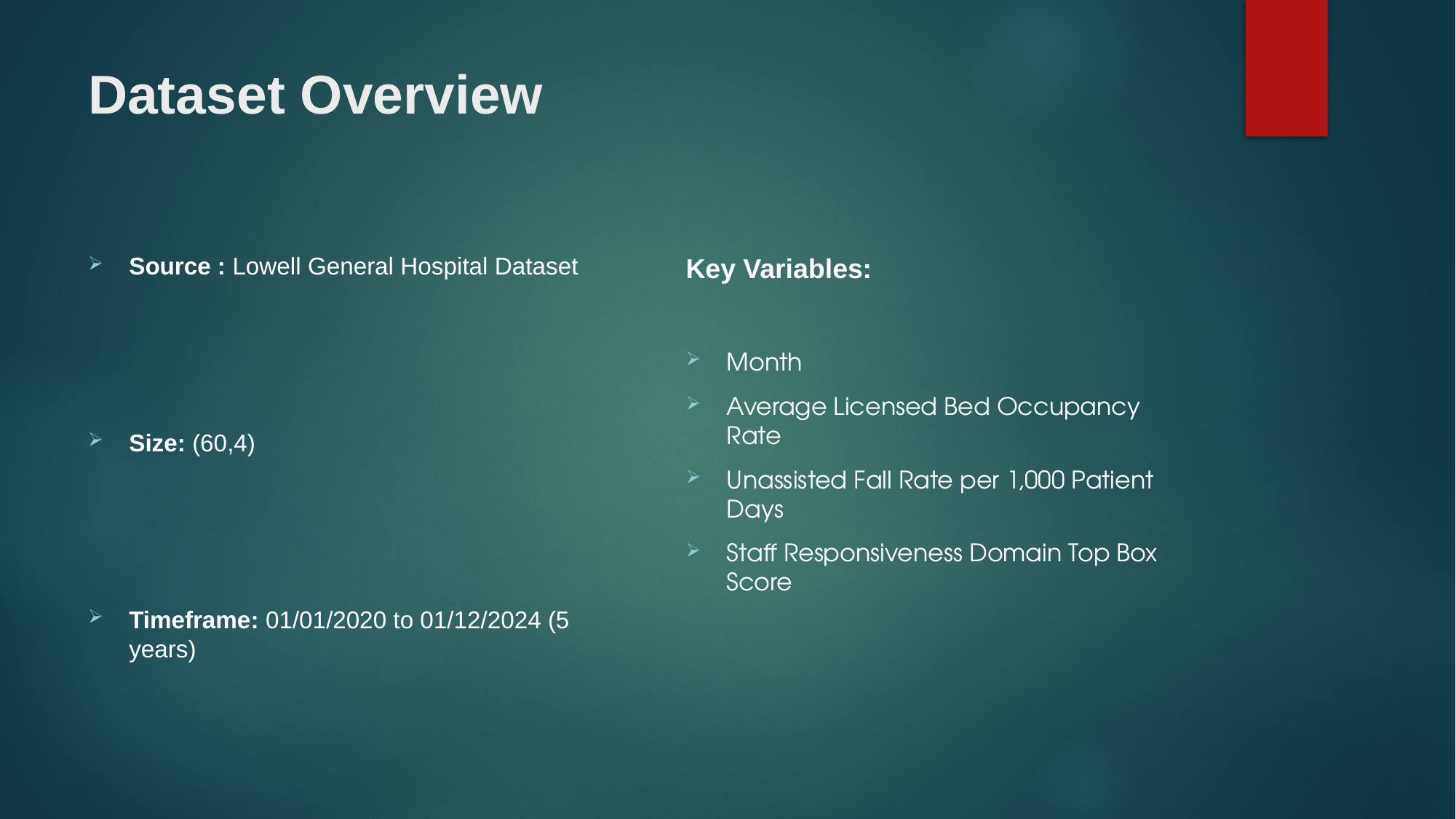

# Dataset Overview
Source : Lowell General Hospital Dataset

Size: (60,4)

Timeframe: 01/01/2020 to 01/12/2024 (5 years)
Key Variables:

Month
Average Licensed Bed Occupancy Rate
Unassisted Fall Rate per 1,000 Patient Days
Staff Responsiveness Domain Top Box Score